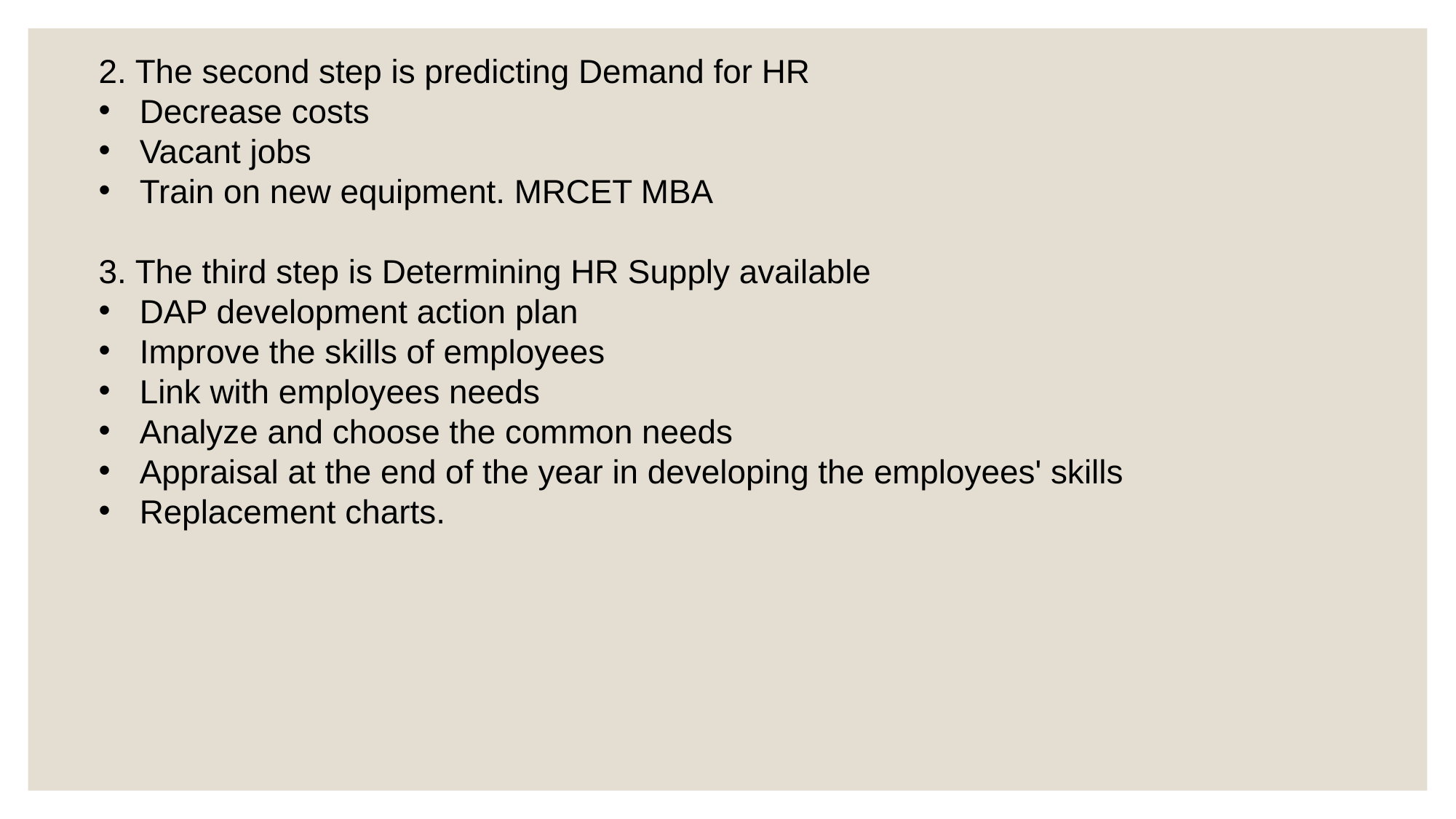

2. The second step is predicting Demand for HR
Decrease costs
Vacant jobs
Train on new equipment. MRCET MBA

3. The third step is Determining HR Supply available
DAP development action plan
Improve the skills of employees
Link with employees needs
Analyze and choose the common needs
Appraisal at the end of the year in developing the employees' skills
Replacement charts.